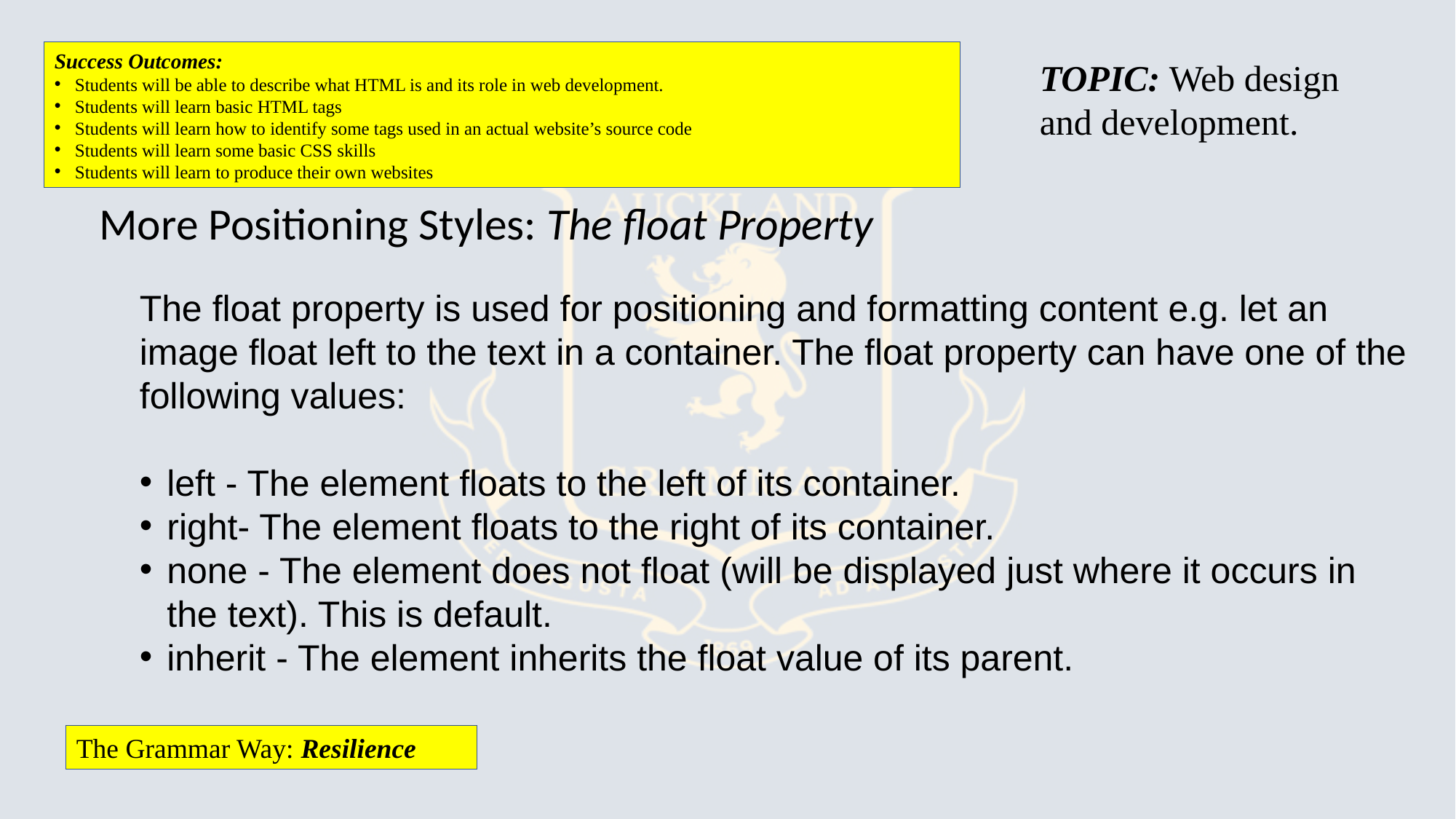

Success Outcomes:
Students will be able to describe what HTML is and its role in web development.
Students will learn basic HTML tags
Students will learn how to identify some tags used in an actual website’s source code
Students will learn some basic CSS skills
Students will learn to produce their own websites
TOPIC: Web design and development.
# More Positioning Styles: The float Property
The float property is used for positioning and formatting content e.g. let an image float left to the text in a container. The float property can have one of the following values:

left - The element floats to the left of its container.
right- The element floats to the right of its container.
none - The element does not float (will be displayed just where it occurs in the text). This is default.
inherit - The element inherits the float value of its parent.
The Grammar Way: Resilience